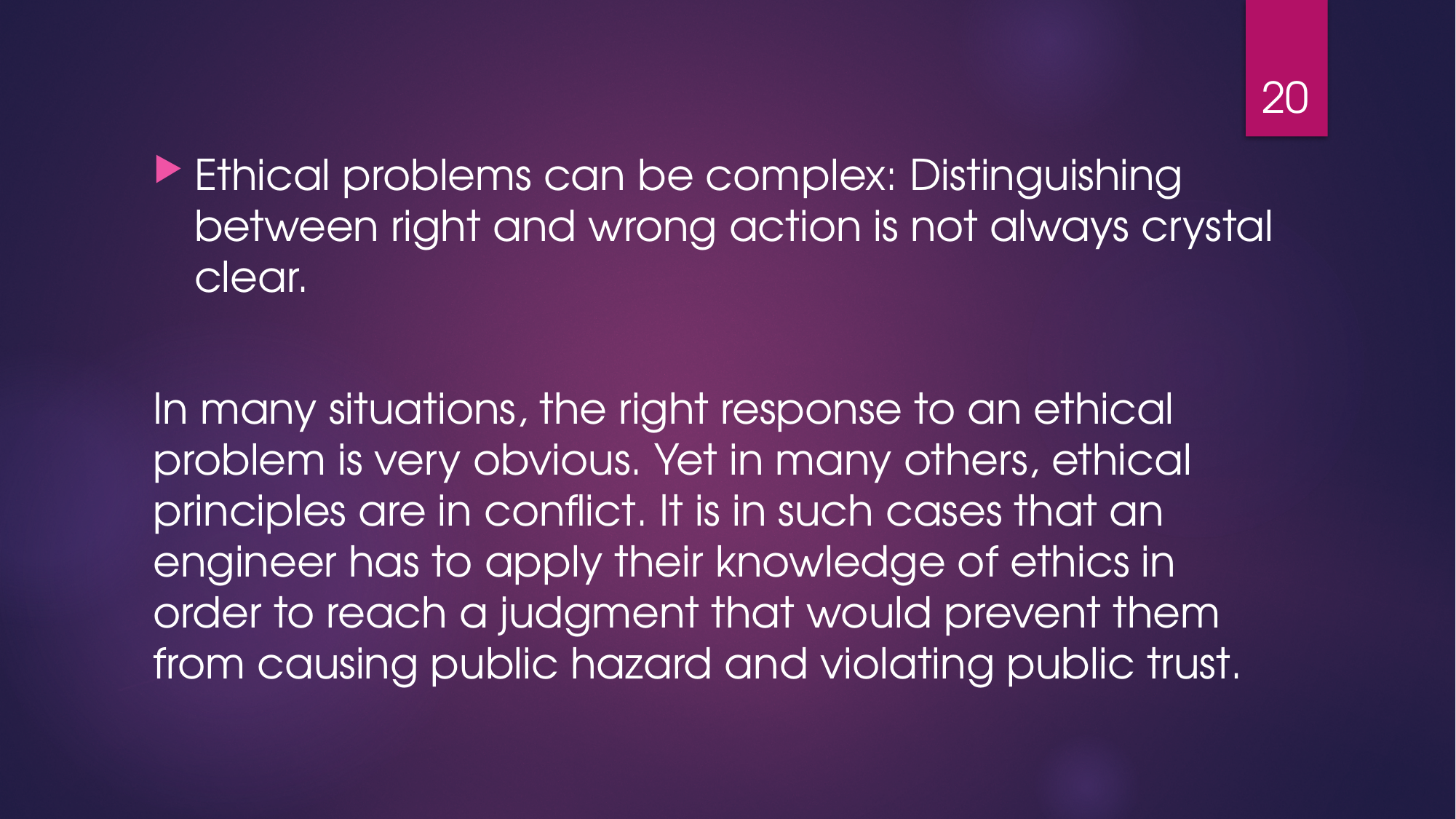

20
Ethical problems can be complex: Distinguishing between right and wrong action is not always crystal clear.

In many situations, the right response to an ethical problem is very obvious. Yet in many others, ethical principles are in conflict. It is in such cases that an engineer has to apply their knowledge of ethics in order to reach a judgment that would prevent them from causing public hazard and violating public trust.